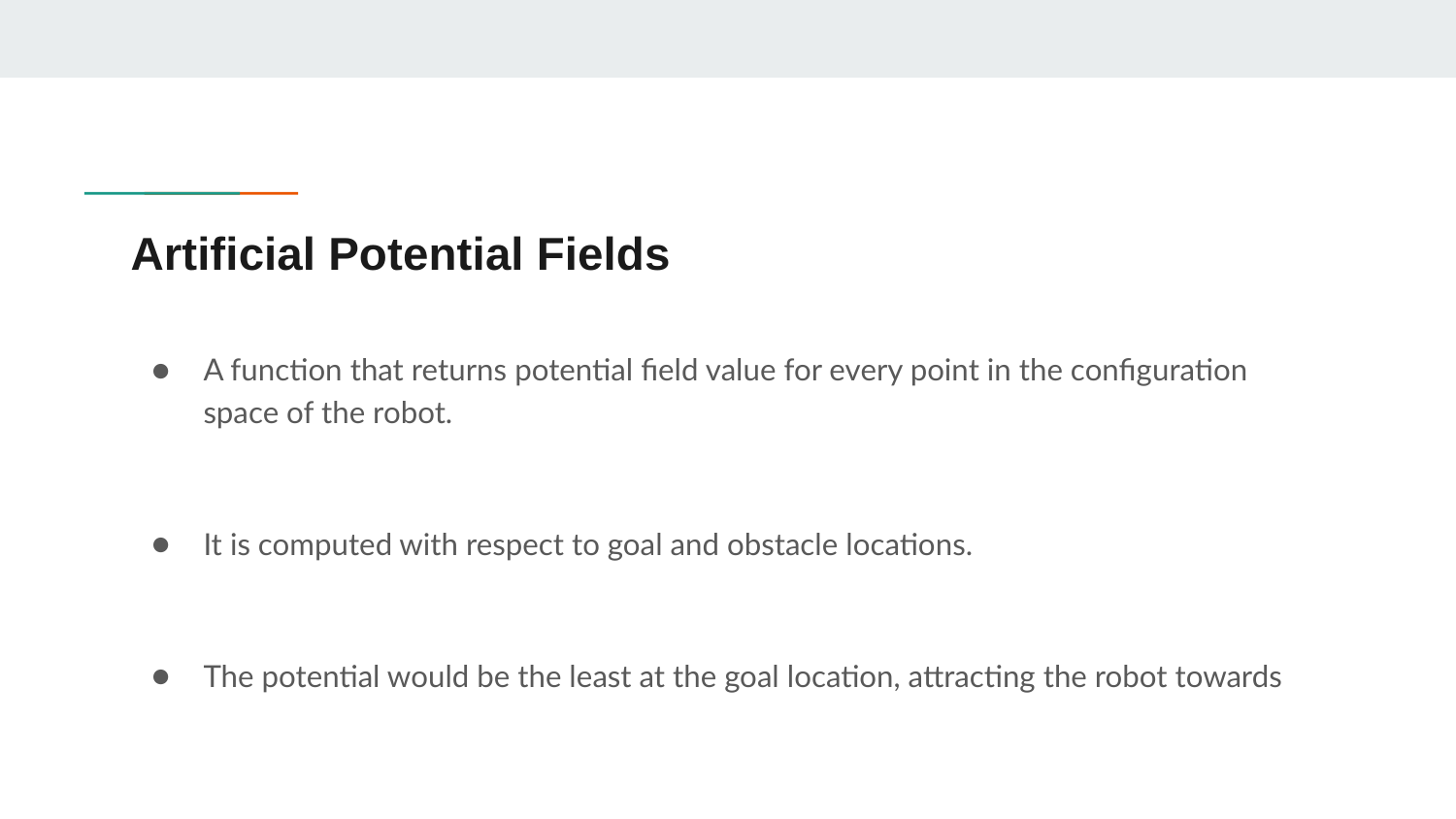

# Artificial Potential Fields
A function that returns potential field value for every point in the configuration space of the robot.

It is computed with respect to goal and obstacle locations.

The potential would be the least at the goal location, attracting the robot towards